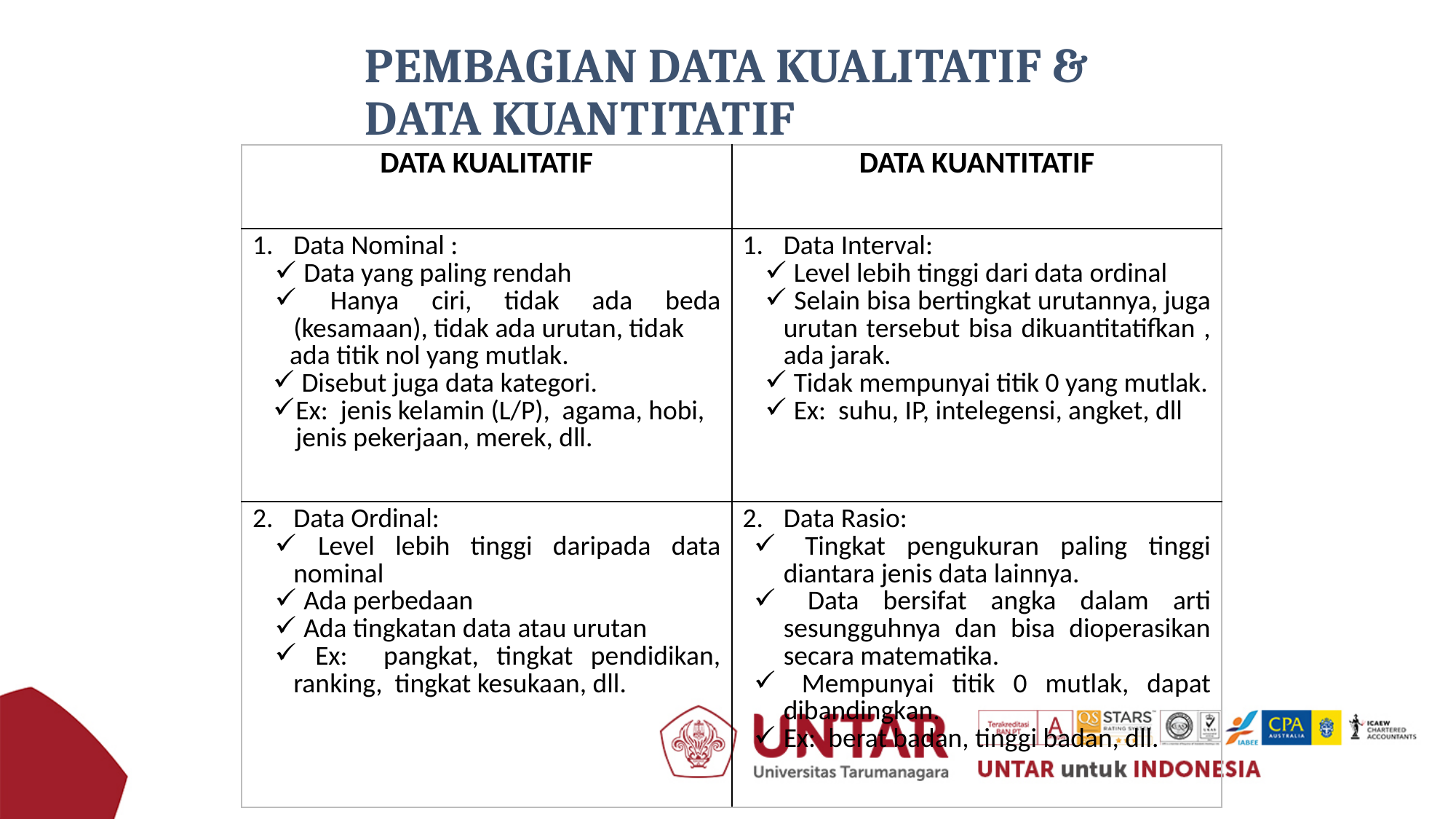

# PEMBAGIAN DATA KUALITATIF & DATA KUANTITATIF
| DATA KUALITATIF | DATA KUANTITATIF |
| --- | --- |
| Data Nominal : Data yang paling rendah Hanya ciri, tidak ada beda (kesamaan), tidak ada urutan, tidak ada titik nol yang mutlak. Disebut juga data kategori. Ex: jenis kelamin (L/P), agama, hobi, jenis pekerjaan, merek, dll. | Data Interval: Level lebih tinggi dari data ordinal Selain bisa bertingkat urutannya, juga urutan tersebut bisa dikuantitatifkan , ada jarak. Tidak mempunyai titik 0 yang mutlak. Ex: suhu, IP, intelegensi, angket, dll |
| Data Ordinal: Level lebih tinggi daripada data nominal Ada perbedaan Ada tingkatan data atau urutan Ex: pangkat, tingkat pendidikan, ranking, tingkat kesukaan, dll. | Data Rasio: Tingkat pengukuran paling tinggi diantara jenis data lainnya. Data bersifat angka dalam arti sesungguhnya dan bisa dioperasikan secara matematika. Mempunyai titik 0 mutlak, dapat dibandingkan. Ex: berat badan, tinggi badan, dll. |